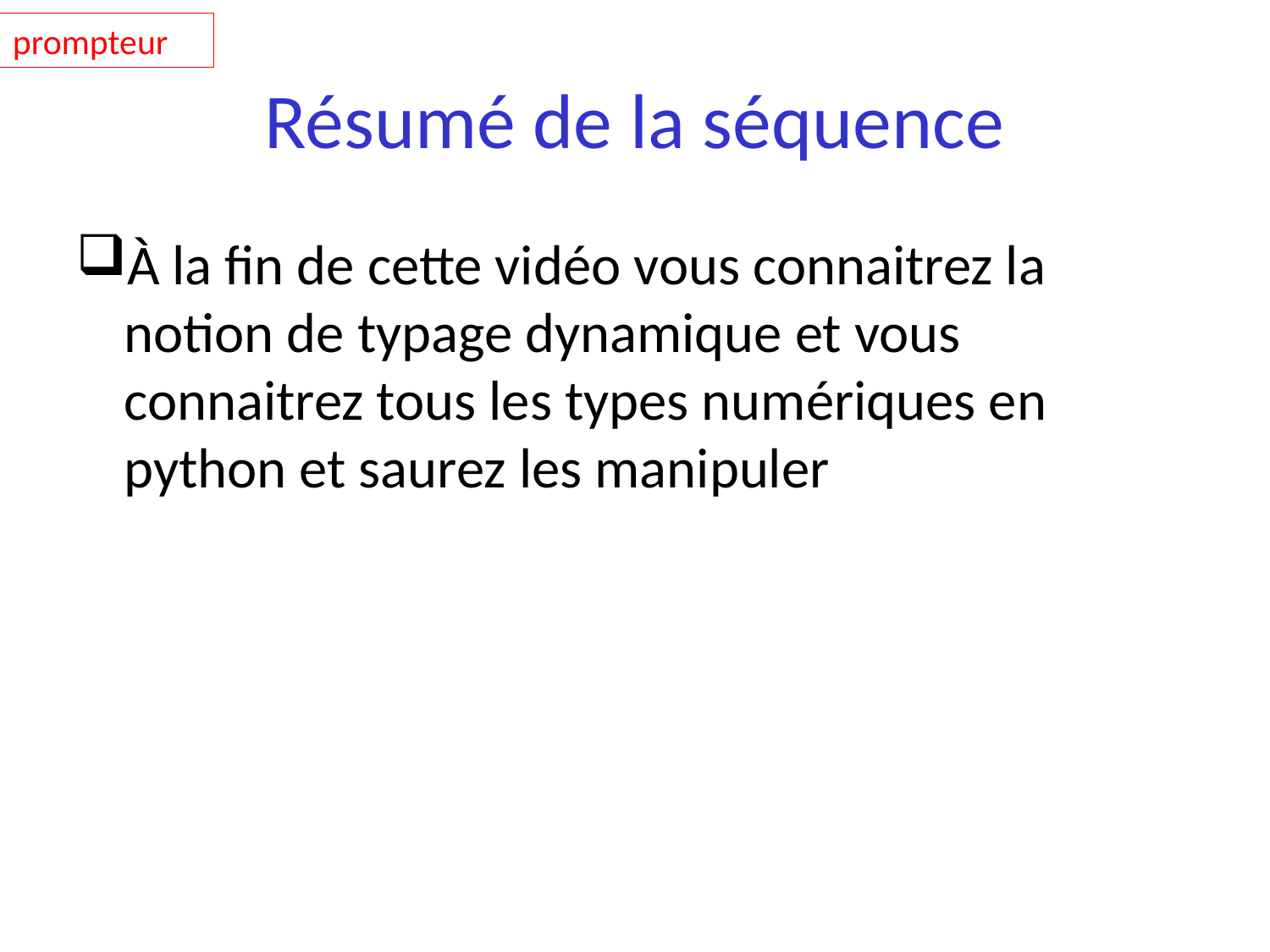

prompteur
# Résumé de la séquence
À la fin de cette vidéo vous connaitrez la notion de typage dynamique et vous  connaitrez tous les types numériques en python et saurez les manipuler